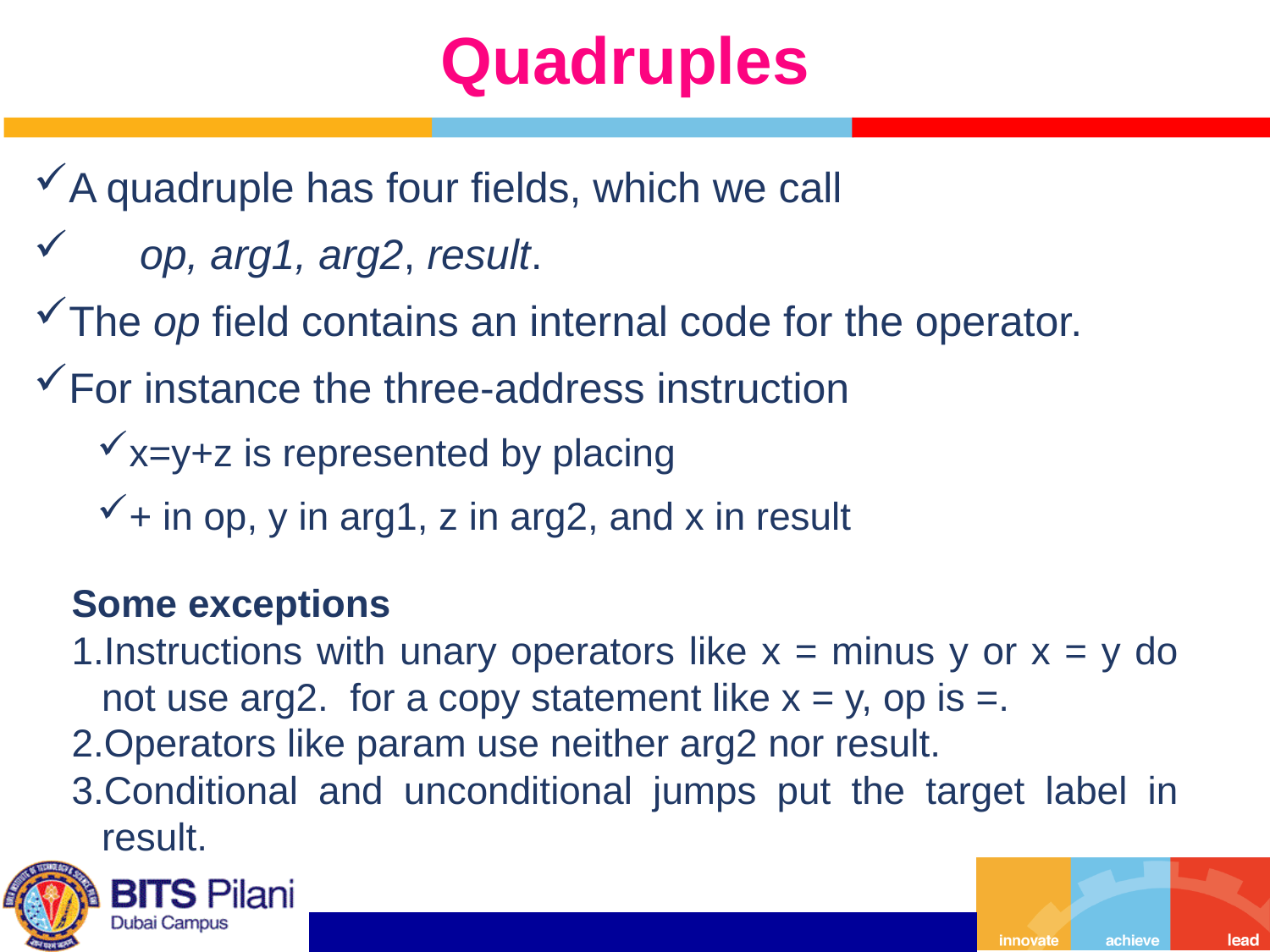

# Quadruples
A quadruple has four fields, which we call
      op, arg1, arg2, result.
The op field contains an internal code for the operator.
For instance the three-address instruction
x=y+z is represented by placing
+ in op, y in arg1, z in arg2, and x in result

Some exceptions
Instructions with unary operators like x = minus y or x = y do not use arg2.  for a copy statement like x = y, op is =.
Operators like param use neither arg2 nor result.
Conditional and unconditional jumps put the target label in result.
22